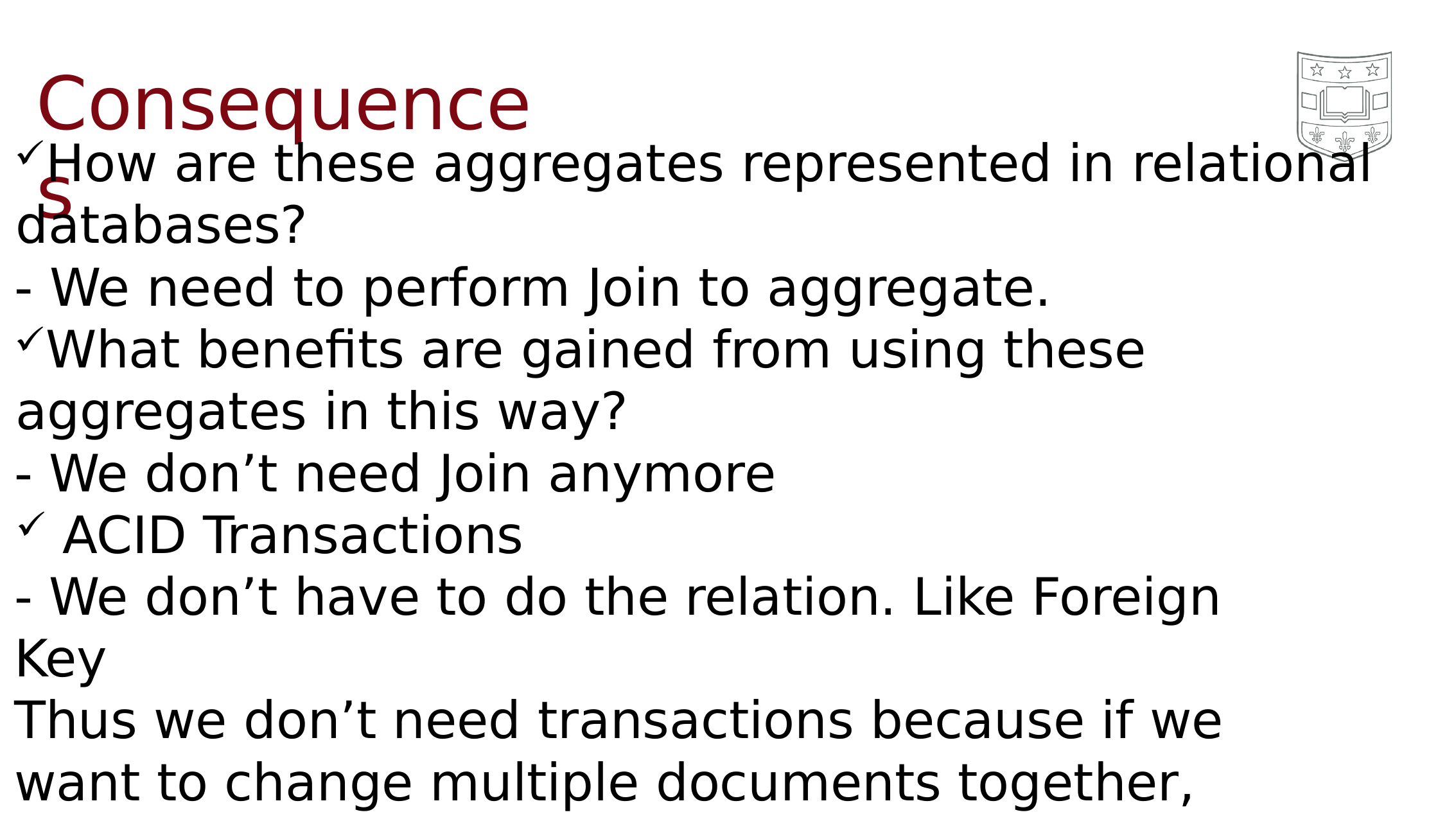

# Consequences
How are these aggregates represented in relational  databases?
- We need to perform Join to aggregate.
What benefits are gained from using these  aggregates in this way?
- We don’t need Join anymore
ACID Transactions
- We don’t have to do the relation. Like Foreign Key
Thus we don’t need transactions because if we want to change multiple documents together, they seem unrelated to each other.